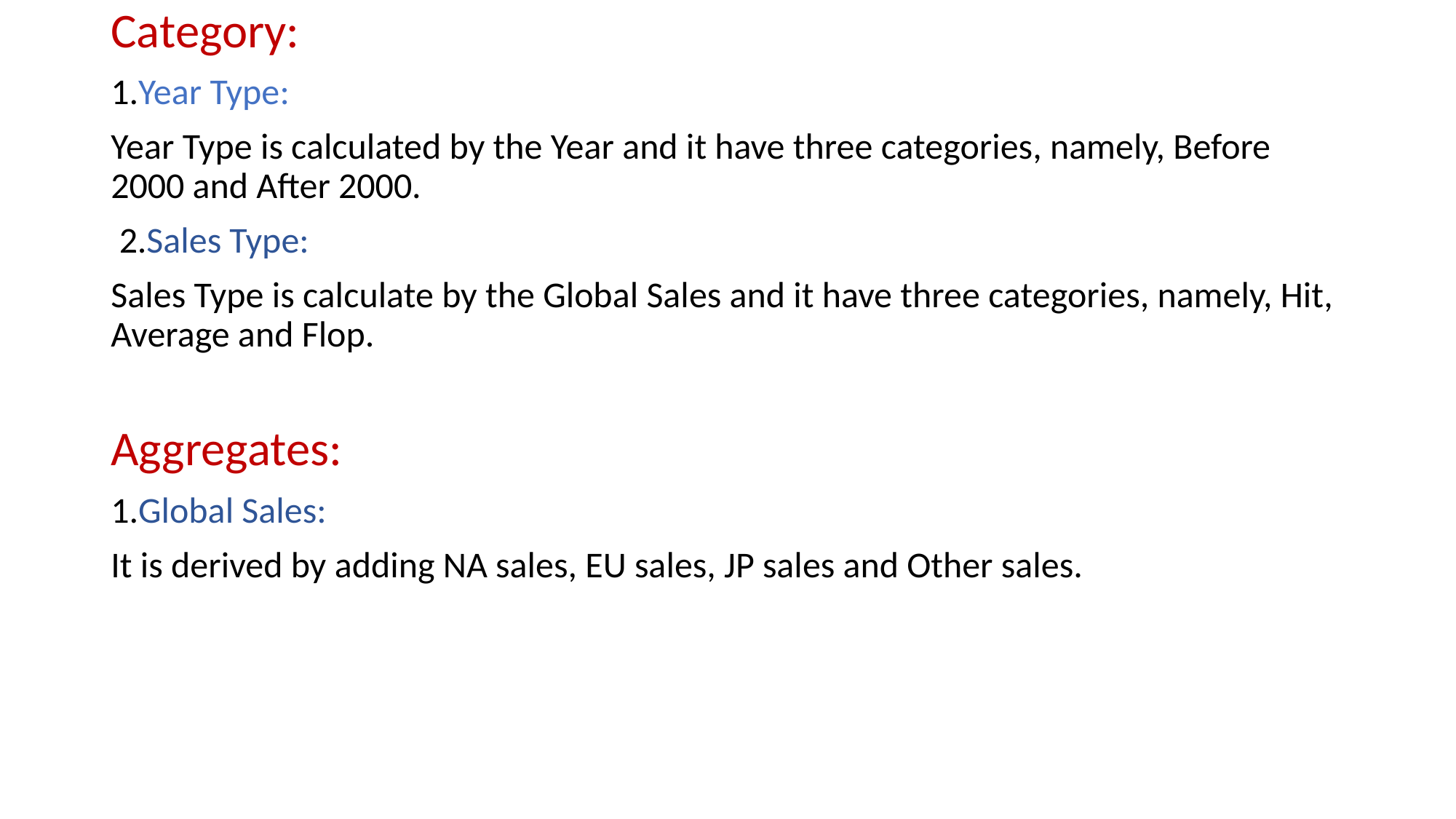

Category:
1.Year Type:
Year Type is calculated by the Year and it have three categories, namely, Before 2000 and After 2000.
 2.Sales Type:
Sales Type is calculate by the Global Sales and it have three categories, namely, Hit, Average and Flop.

Aggregates:
1.Global Sales:
It is derived by adding NA sales, EU sales, JP sales and Other sales.